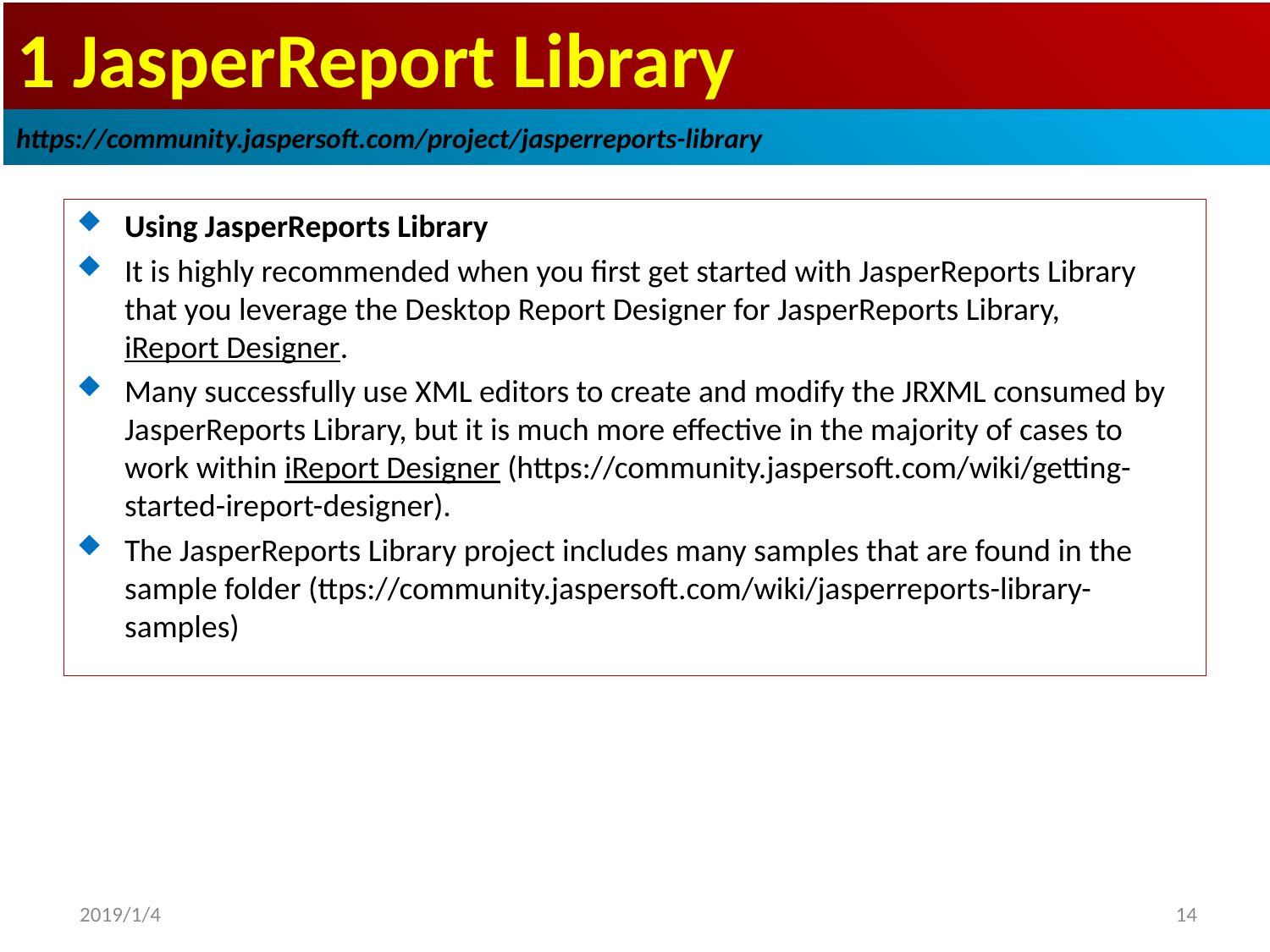

# 1 JasperReport Library
https://community.jaspersoft.com/project/jasperreports-library
Using JasperReports Library
It is highly recommended when you first get started with JasperReports Library that you leverage the Desktop Report Designer for JasperReports Library, iReport Designer.
Many successfully use XML editors to create and modify the JRXML consumed by JasperReports Library, but it is much more effective in the majority of cases to work within iReport Designer (https://community.jaspersoft.com/wiki/getting-started-ireport-designer).
The JasperReports Library project includes many samples that are found in the sample folder (ttps://community.jaspersoft.com/wiki/jasperreports-library-samples)

2019/1/4
14